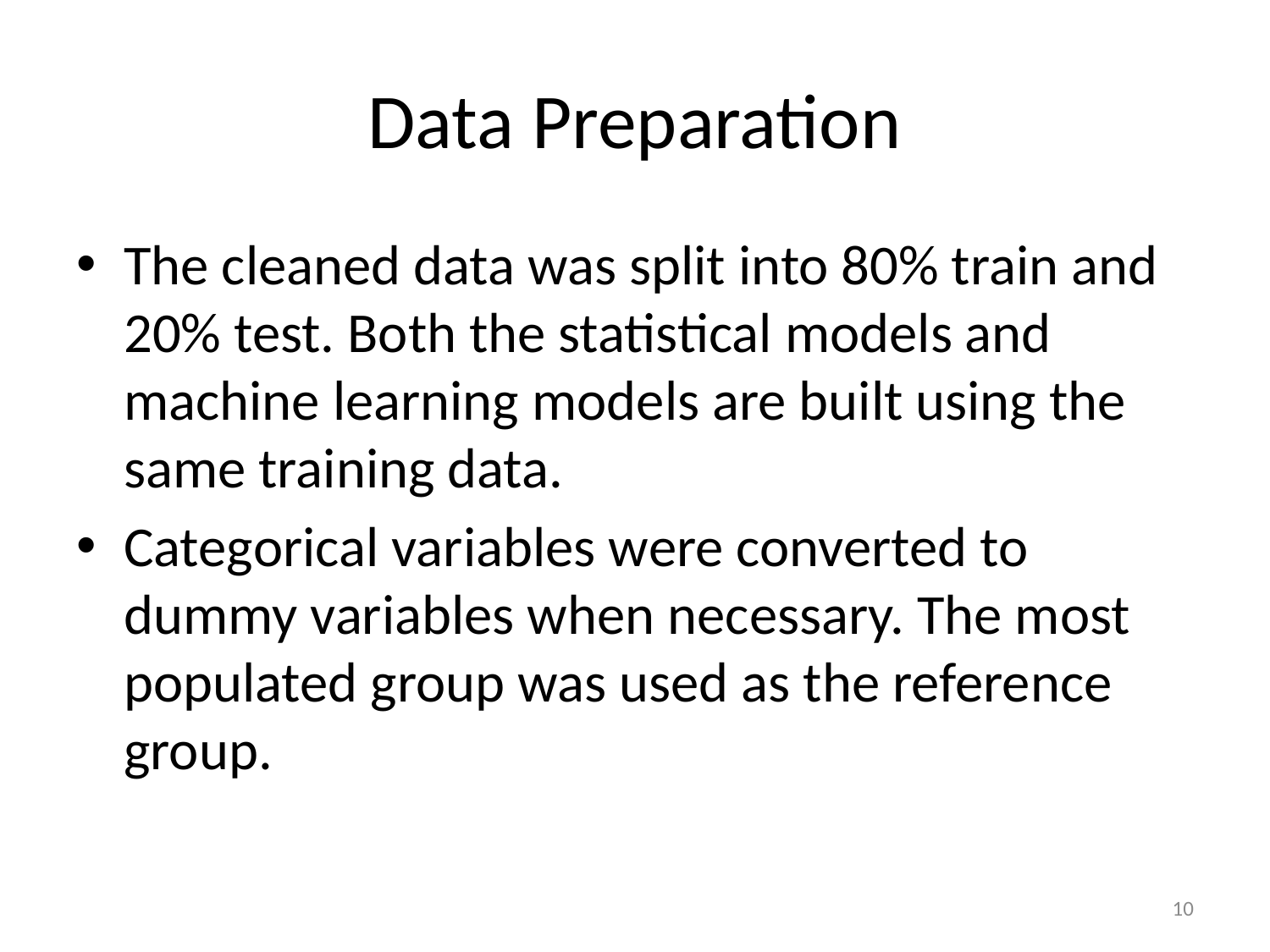

# Data Preparation
The cleaned data was split into 80% train and 20% test. Both the statistical models and machine learning models are built using the same training data.
Categorical variables were converted to dummy variables when necessary. The most populated group was used as the reference group.

10